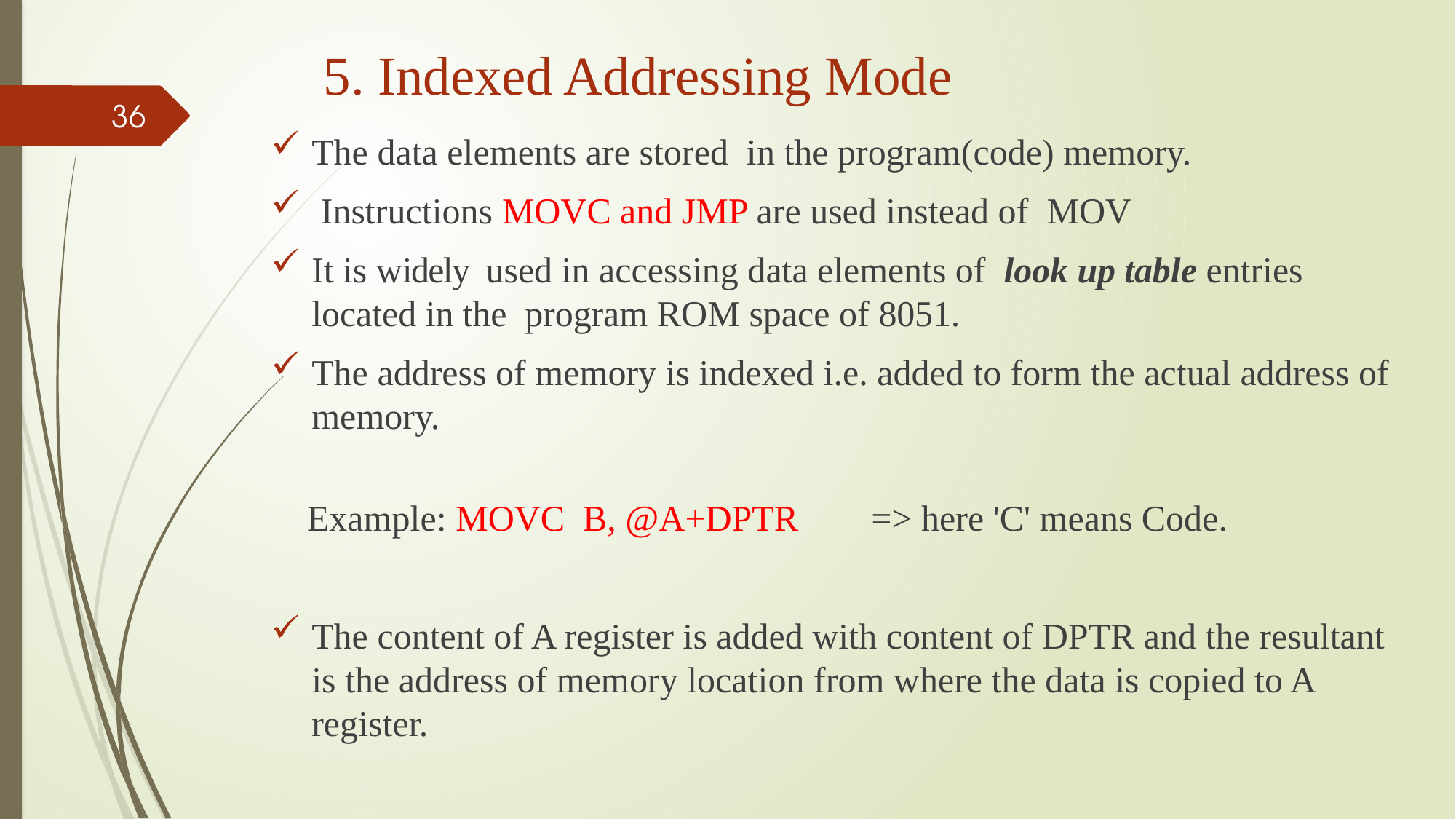

# 5. Indexed Addressing Mode
36
The data elements are stored  in the program(code) memory.
 Instructions MOVC and JMP are used instead of  MOV
It is widely  used in accessing data elements of  look up table entries located in the  program ROM space of 8051.
The address of memory is indexed i.e. added to form the actual address of memory.
    Example: MOVC  B, @A+DPTR        => here 'C' means Code.

The content of A register is added with content of DPTR and the resultant is the address of memory location from where the data is copied to A register.